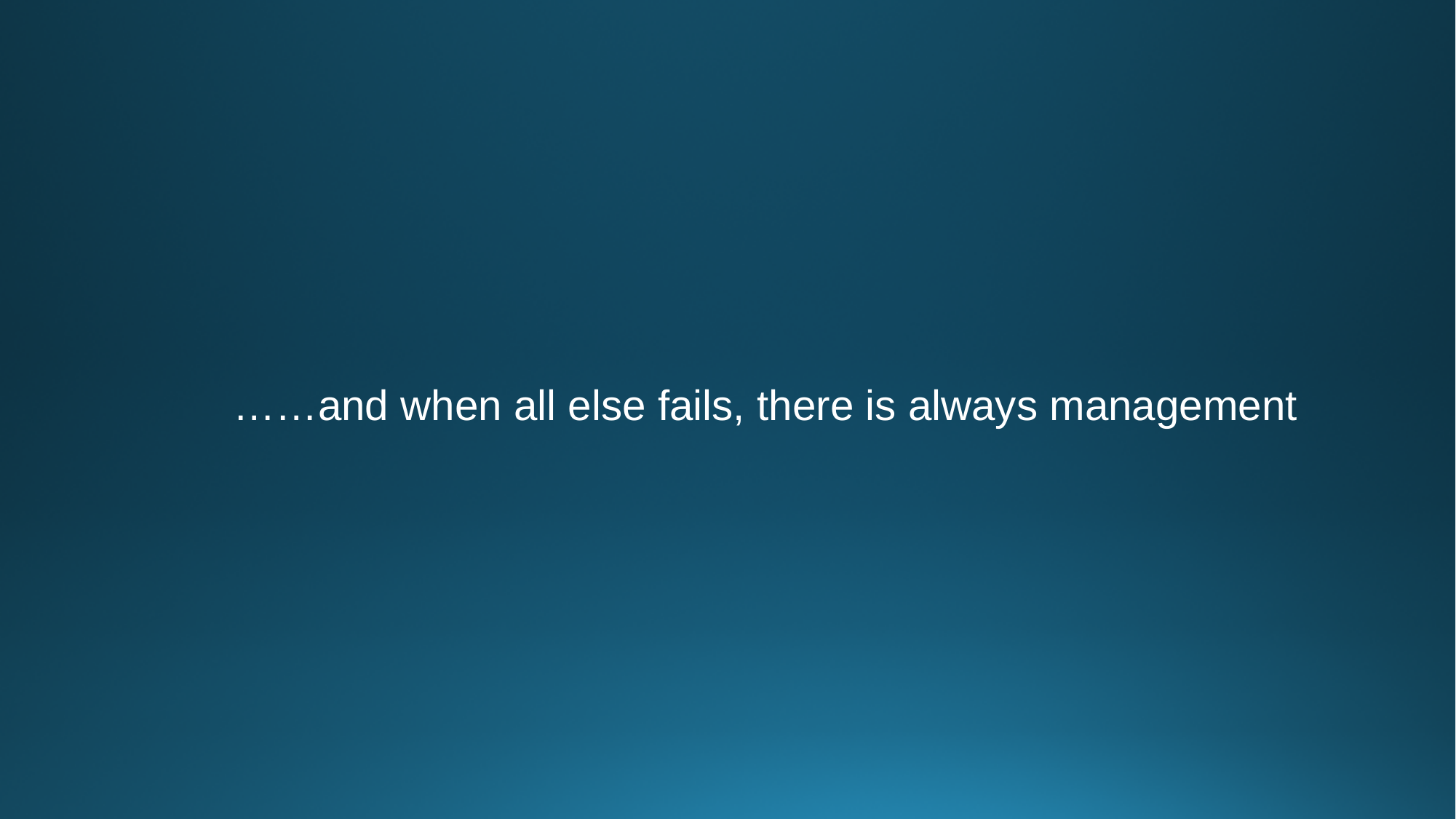

……and when all else fails, there is always management